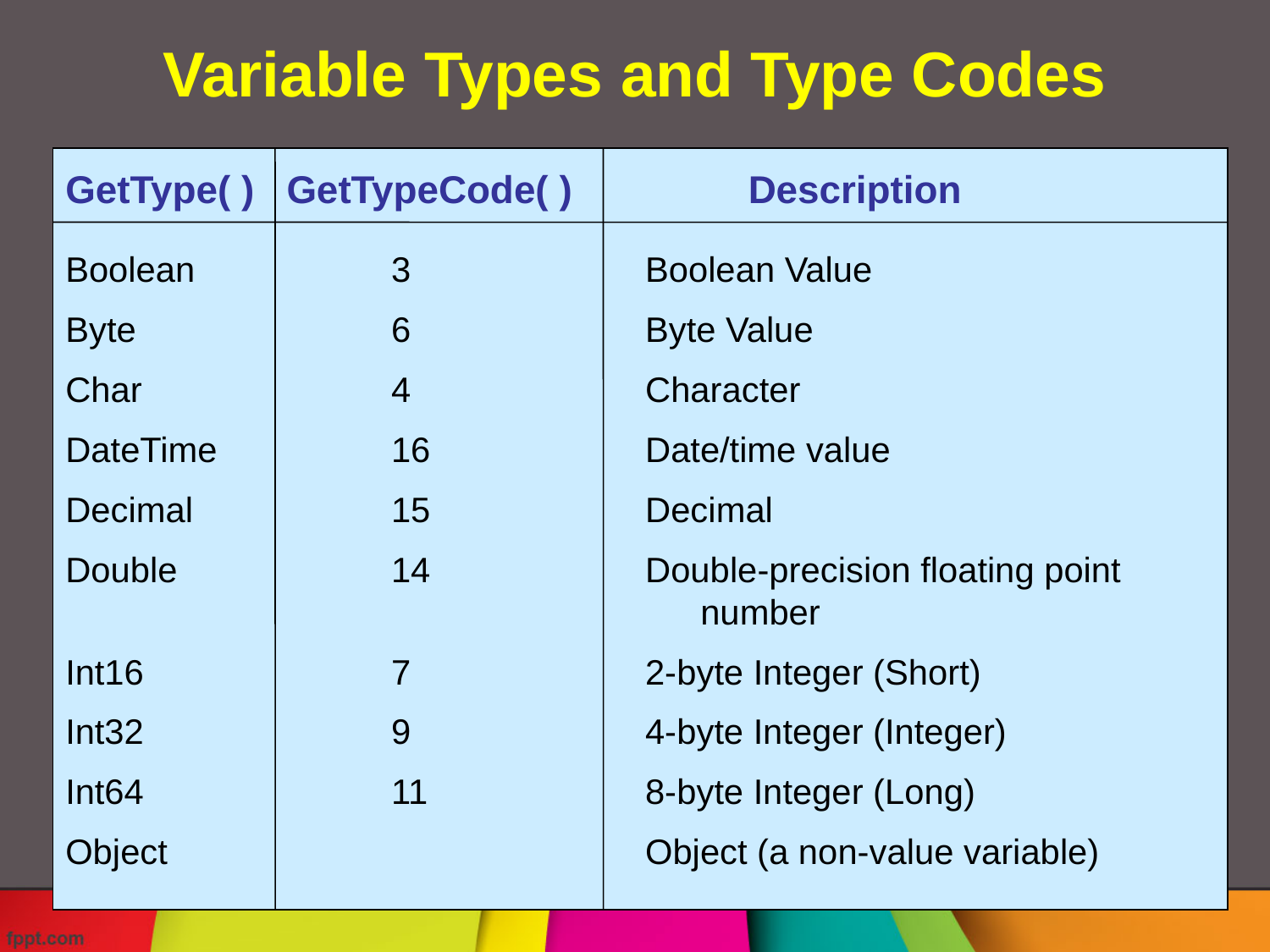

# Variable Types and Type Codes

GetType( )   GetTypeCode( ) 		Description

Boolean	3	Boolean Value
Byte	6	Byte Value
Char	4	Character
DateTime	16	Date/time value
Decimal	15	Decimal
Double	14	Double-precision floating point 			number
Int16	7	2-byte Integer (Short)
Int32	9	4-byte Integer (Integer)
Int64	11	8-byte Integer (Long)
Object		Object (a non-value variable)